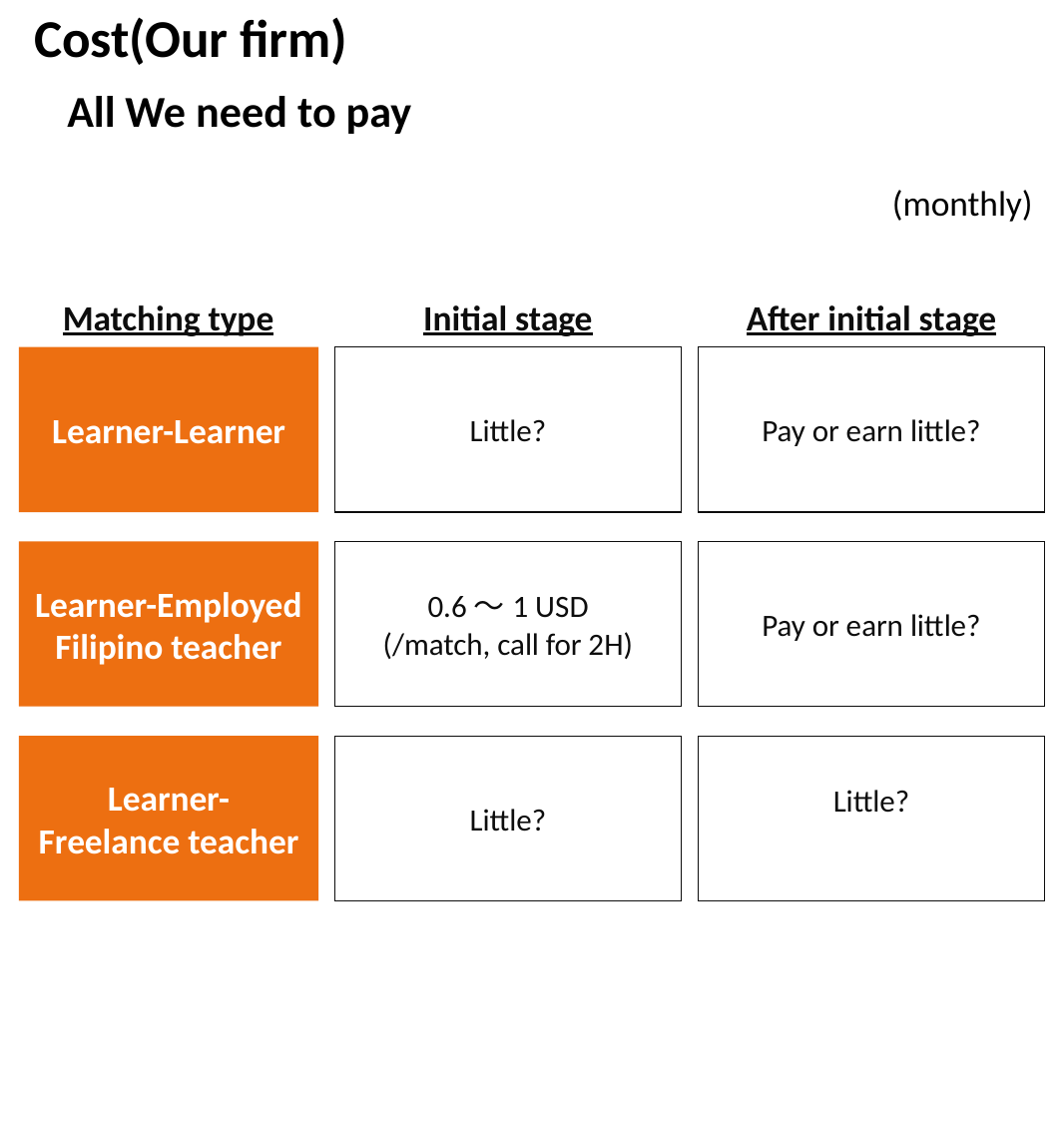

Cost(Our firm)
All We need to pay
(monthly)
Matching type
Initial stage
After initial stage
Learner-Learner
Little?
Pay or earn little?
Learner-Employed
Filipino teacher
0.6～1 USD
(/match, call for 2H)
Pay or earn little?
Learner-
Freelance teacher
Little?
Little?